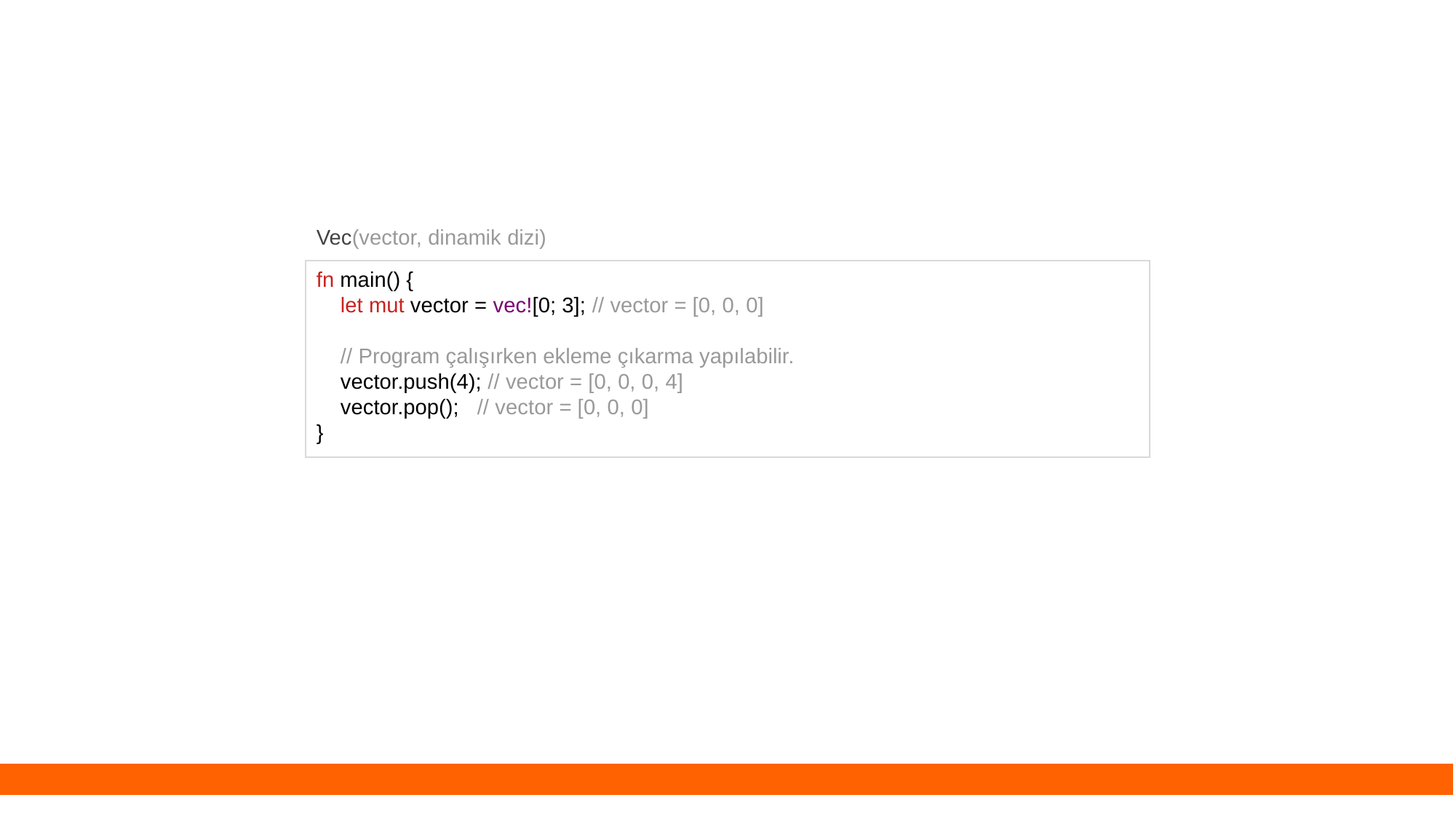

Vec(vector, dinamik dizi)
fn main() {
    let mut vector = vec![0; 3]; // vector = [0, 0, 0]

    // Program çalışırken ekleme çıkarma yapılabilir.
    vector.push(4); // vector = [0, 0, 0, 4]
    vector.pop();   // vector = [0, 0, 0]
}